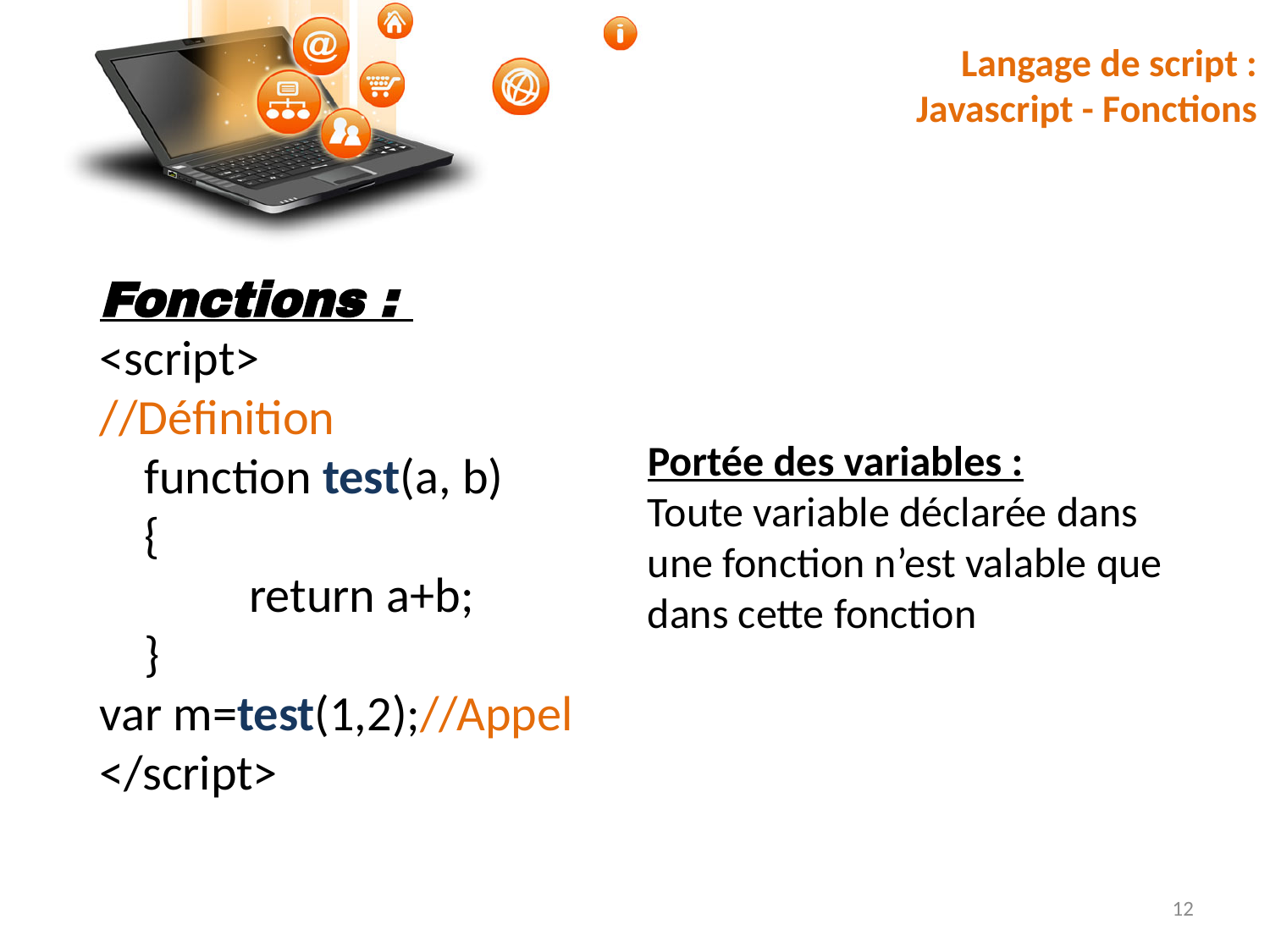

# Langage de script : Javascript - Fonctions
Fonctions :
<script>
//Définition
    function test(a, b)
    {
	  return a+b;
    }
var m=test(1,2);//Appel
</script>
Portée des variables :
Toute variable déclarée dans une fonction n’est valable que dans cette fonction

12